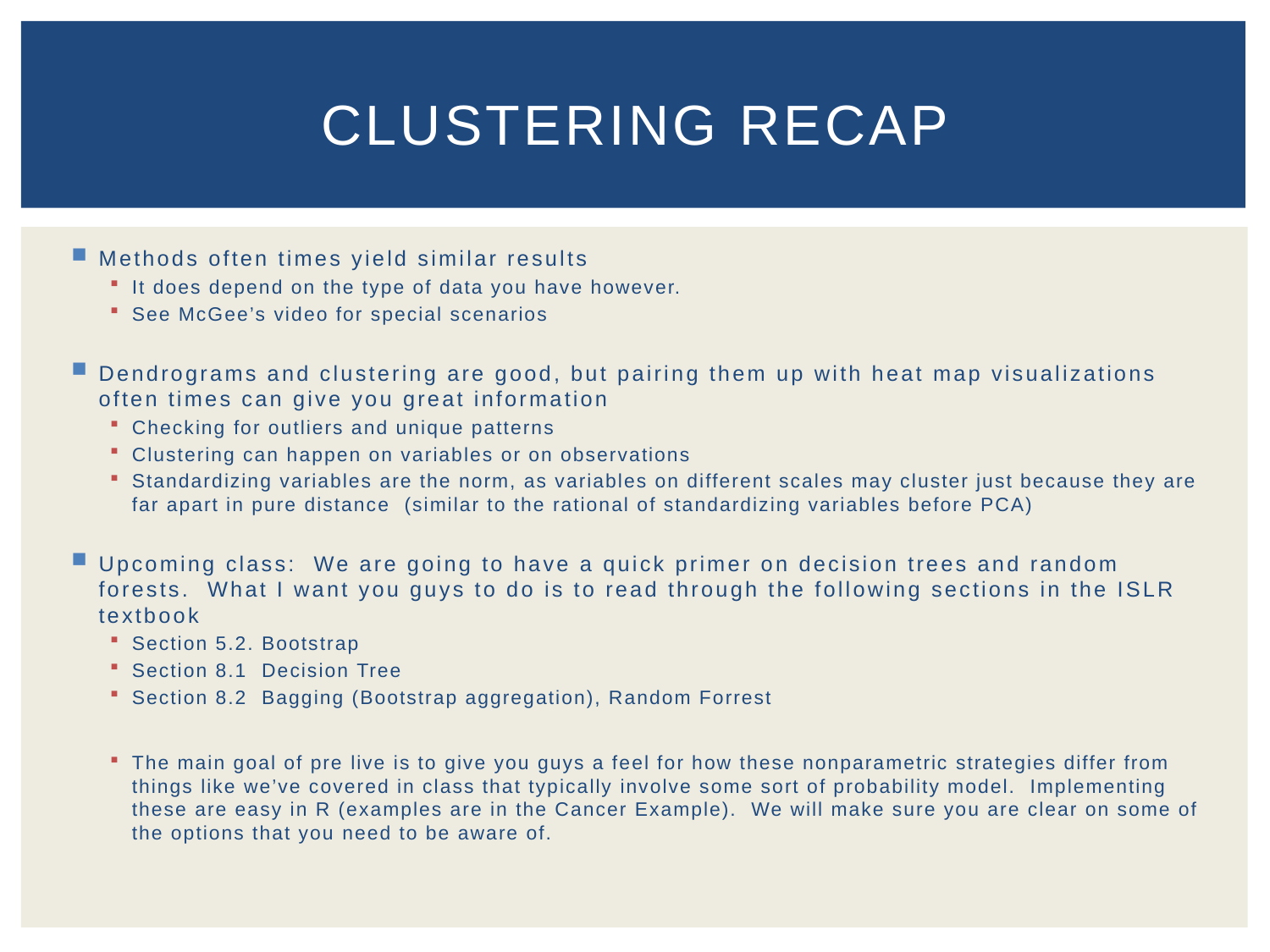

# Clustering Recap
Methods often times yield similar results
It does depend on the type of data you have however.
See McGee’s video for special scenarios

Dendrograms and clustering are good, but pairing them up with heat map visualizations often times can give you great information
Checking for outliers and unique patterns
Clustering can happen on variables or on observations
Standardizing variables are the norm, as variables on different scales may cluster just because they are far apart in pure distance  (similar to the rational of standardizing variables before PCA)

Upcoming class:  We are going to have a quick primer on decision trees and random forests.  What I want you guys to do is to read through the following sections in the ISLR textbook
Section 5.2. Bootstrap
Section 8.1  Decision Tree
Section 8.2  Bagging (Bootstrap aggregation), Random Forrest

The main goal of pre live is to give you guys a feel for how these nonparametric strategies differ from things like we’ve covered in class that typically involve some sort of probability model.  Implementing these are easy in R (examples are in the Cancer Example).  We will make sure you are clear on some of the options that you need to be aware of.